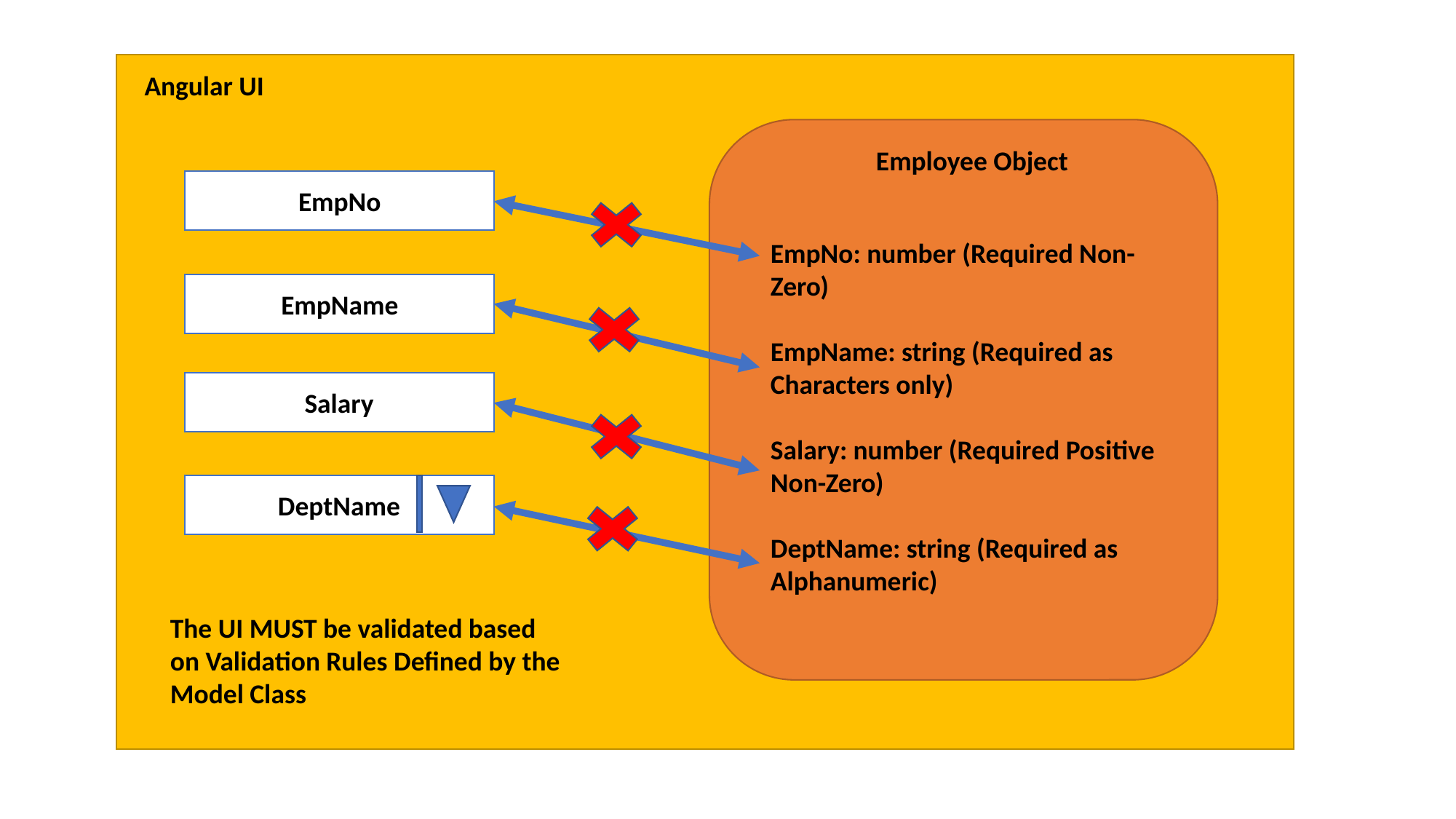

Angular UI

Employee Object
EmpNo

EmpNo: number (Required Non-Zero)

EmpName: string (Required as Characters only)

Salary: number (Required Positive Non-Zero)

DeptName: string (Required as Alphanumeric)
EmpName

Salary

DeptName

The UI MUST be validated based on Validation Rules Defined by the Model Class